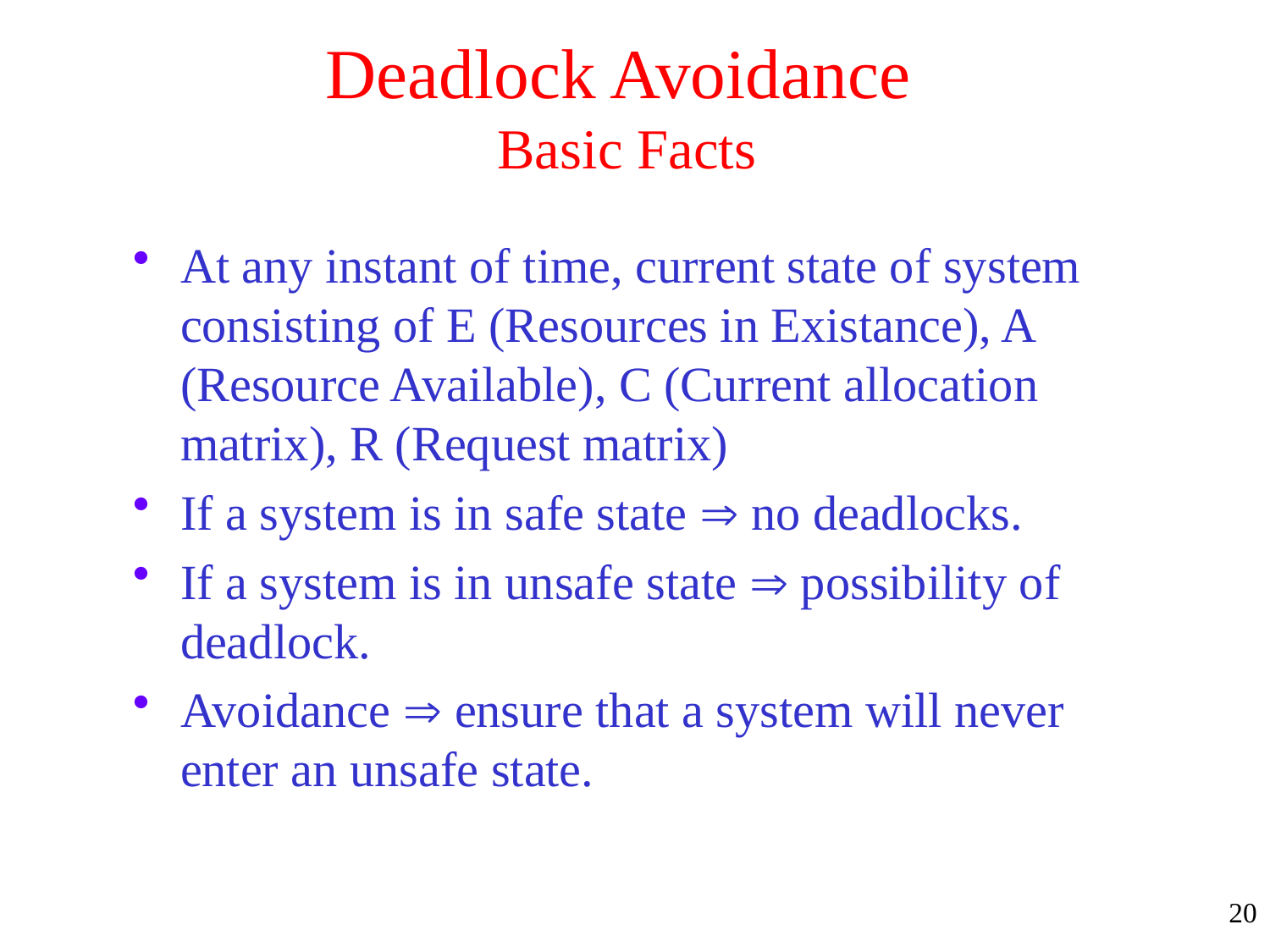

# Deadlock Avoidance Basic Facts
At any instant of time, current state of system consisting of E (Resources in Existance), A (Resource Available), C (Current allocation matrix), R (Request matrix)
If a system is in safe state ⇒ no deadlocks.
If a system is in unsafe state ⇒ possibility of deadlock.
Avoidance ⇒ ensure that a system will never enter an unsafe state.
20